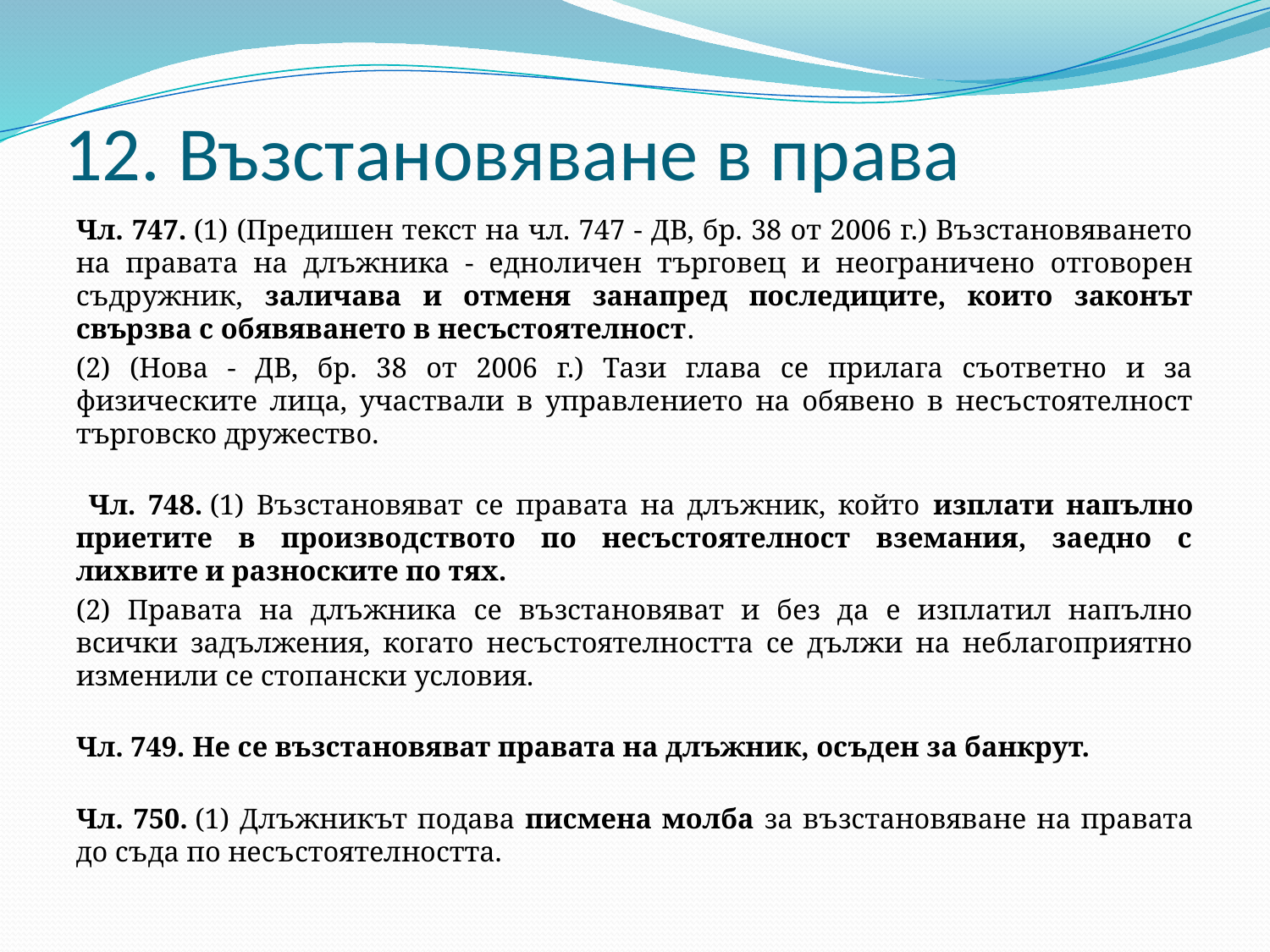

# 12. Възстановяване в права
Чл. 747. (1) (Предишен текст на чл. 747 - ДВ, бр. 38 от 2006 г.) Възстановяването на правата на длъжника - едноличен търговец и неограничено отговорен съдружник, заличава и отменя занапред последиците, които законът свързва с обявяването в несъстоятелност.
(2) (Нова - ДВ, бр. 38 от 2006 г.) Тази глава се прилага съответно и за физическите лица, участвали в управлението на обявено в несъстоятелност търговско дружество.
 Чл. 748. (1) Възстановяват се правата на длъжник, който изплати напълно приетите в производството по несъстоятелност вземания, заедно с лихвите и разноските по тях.
(2) Правата на длъжника се възстановяват и без да е изплатил напълно всички задължения, когато несъстоятелността се дължи на неблагоприятно изменили се стопански условия.
Чл. 749. Не се възстановяват правата на длъжник, осъден за банкрут.
Чл. 750. (1) Длъжникът подава писмена молба за възстановяване на правата до съда по несъстоятелността.